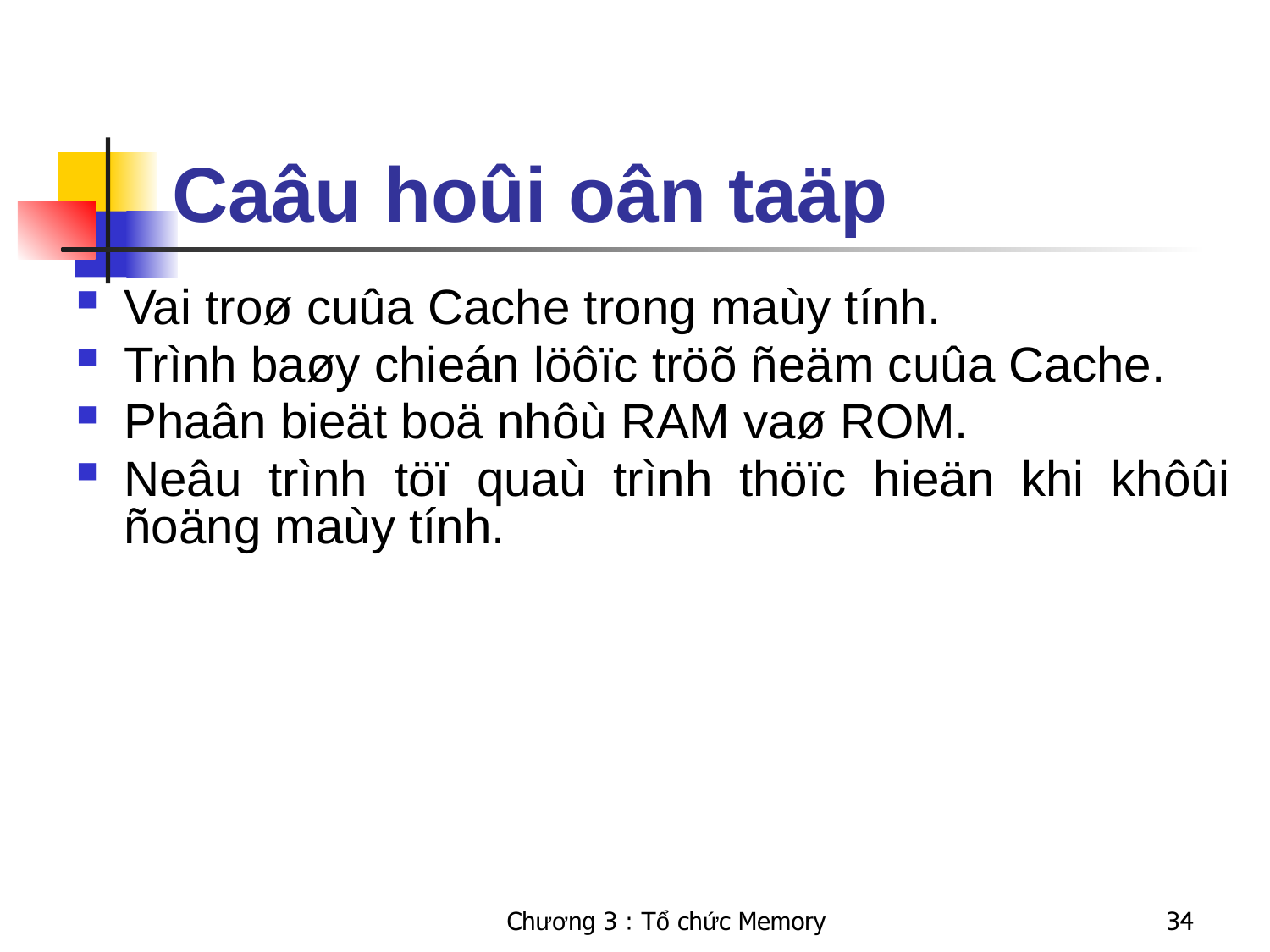

# Caâu hoûi oân taäp
Vai troø cuûa Cache trong maùy tính.
Trình baøy chieán löôïc tröõ ñeäm cuûa Cache.
Phaân bieät boä nhôù RAM vaø ROM.
Neâu trình töï quaù trình thöïc hieän khi khôûi ñoäng maùy tính.

Chương 3 : Tổ chức Memory
34